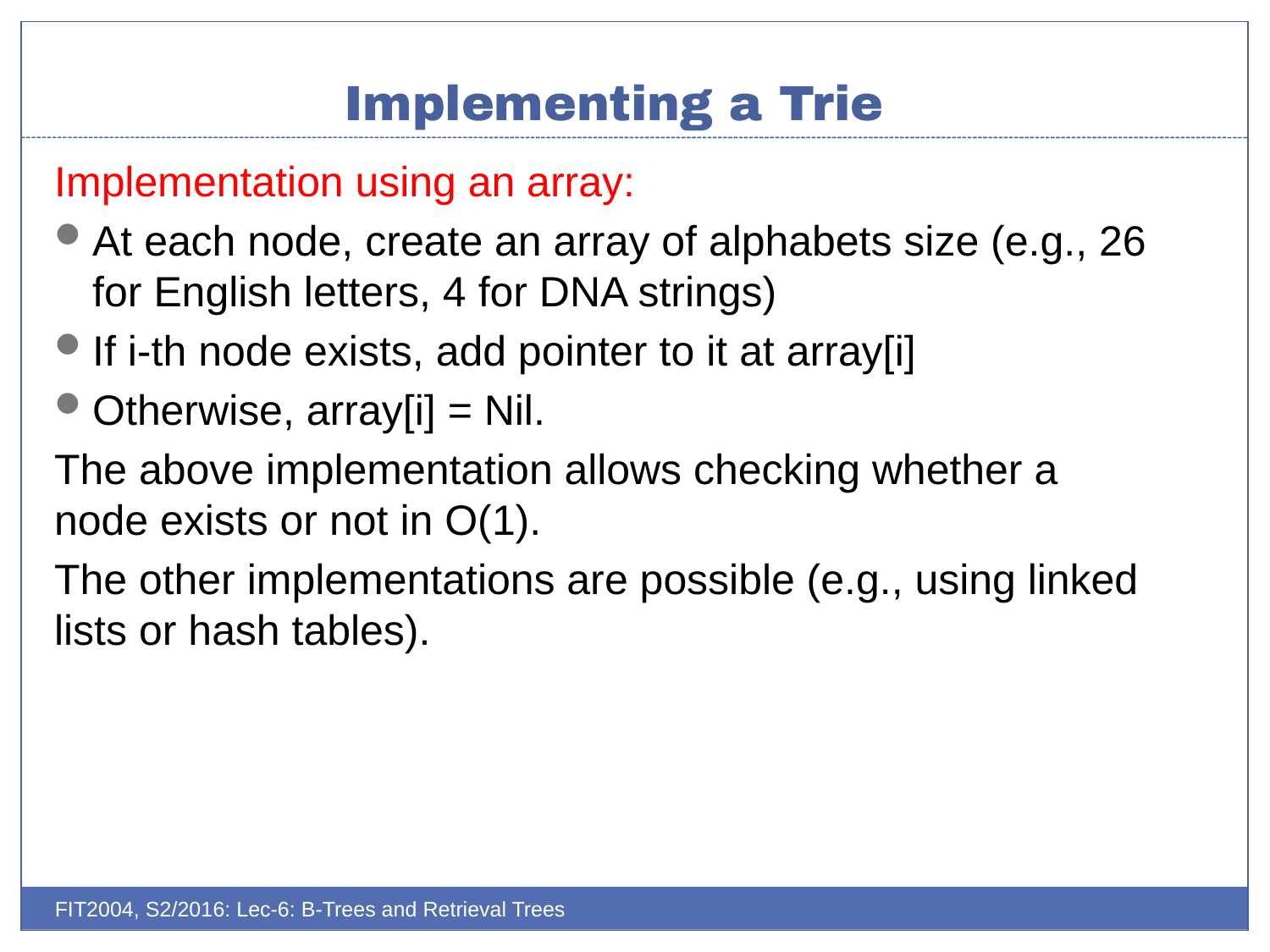

# Implementing a Trie
Implementation using an array:
At each node, create an array of alphabets size (e.g., 26 for English letters, 4 for DNA strings)
If i-th node exists, add pointer to it at array[i]
Otherwise, array[i] = Nil.
The above implementation allows checking whether a node exists or not in O(1).
The other implementations are possible (e.g., using linked lists or hash tables).

FIT2004, S2/2016: Lec-6: B-Trees and Retrieval Trees